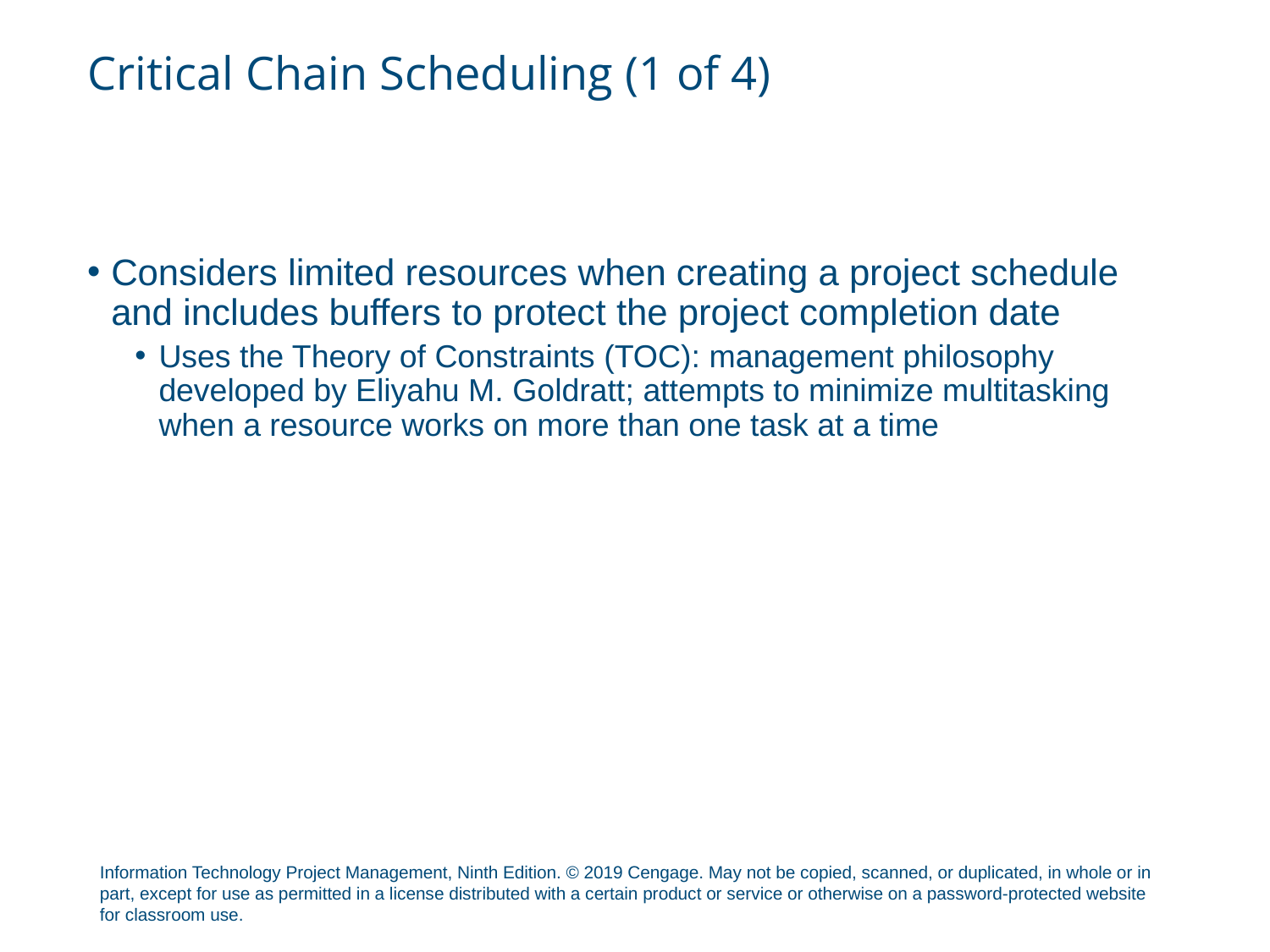

# Critical Chain Scheduling (1 of 4)
Considers limited resources when creating a project schedule and includes buffers to protect the project completion date
Uses the Theory of Constraints (TOC): management philosophy developed by Eliyahu M. Goldratt; attempts to minimize multitasking when a resource works on more than one task at a time
Information Technology Project Management, Ninth Edition. © 2019 Cengage. May not be copied, scanned, or duplicated, in whole or in part, except for use as permitted in a license distributed with a certain product or service or otherwise on a password-protected website for classroom use.